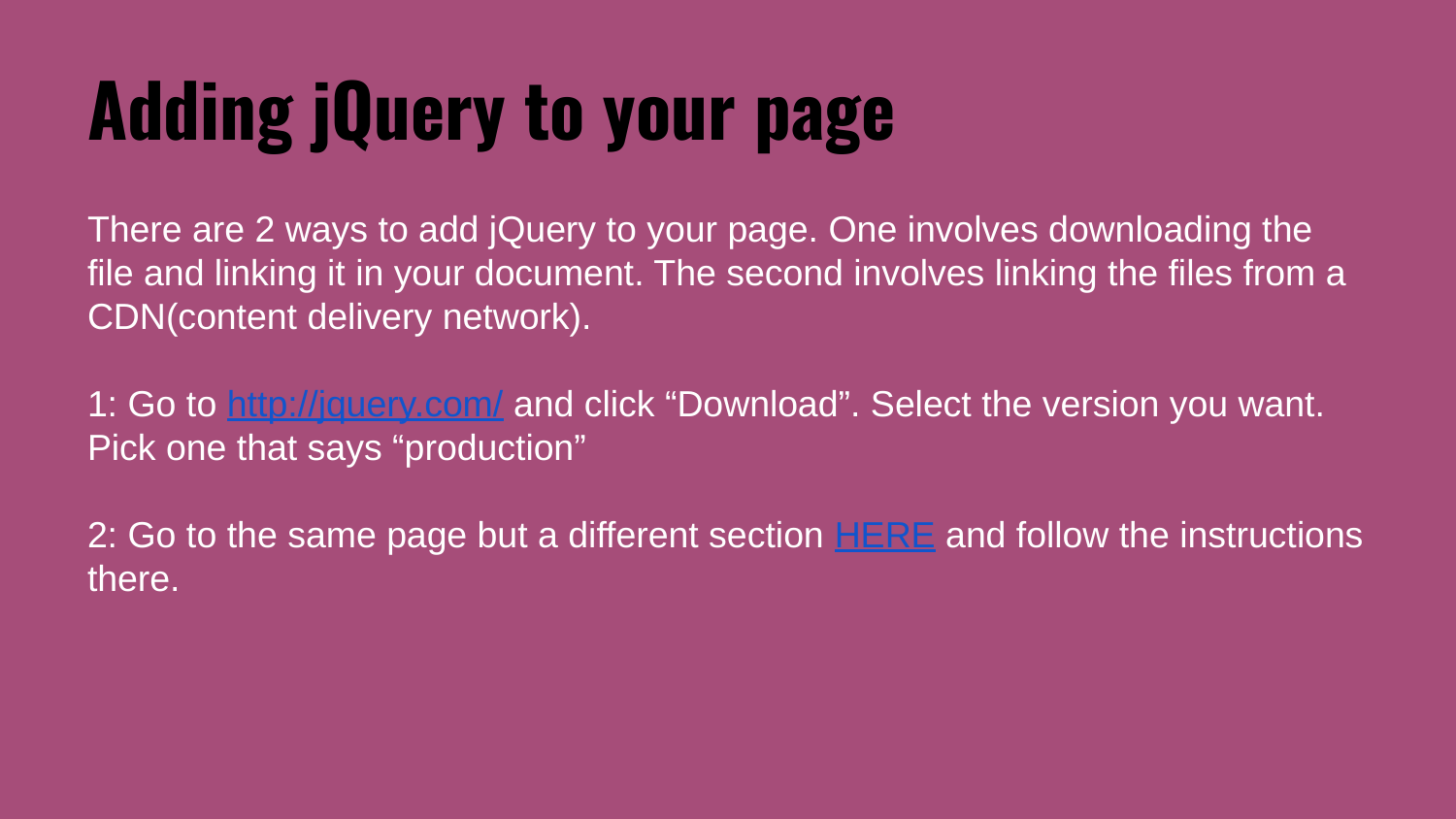

# Adding jQuery to your page
There are 2 ways to add jQuery to your page. One involves downloading the file and linking it in your document. The second involves linking the files from a CDN(content delivery network).

1: Go to http://jquery.com/ and click “Download”. Select the version you want. Pick one that says “production”

2: Go to the same page but a different section HERE and follow the instructions there.